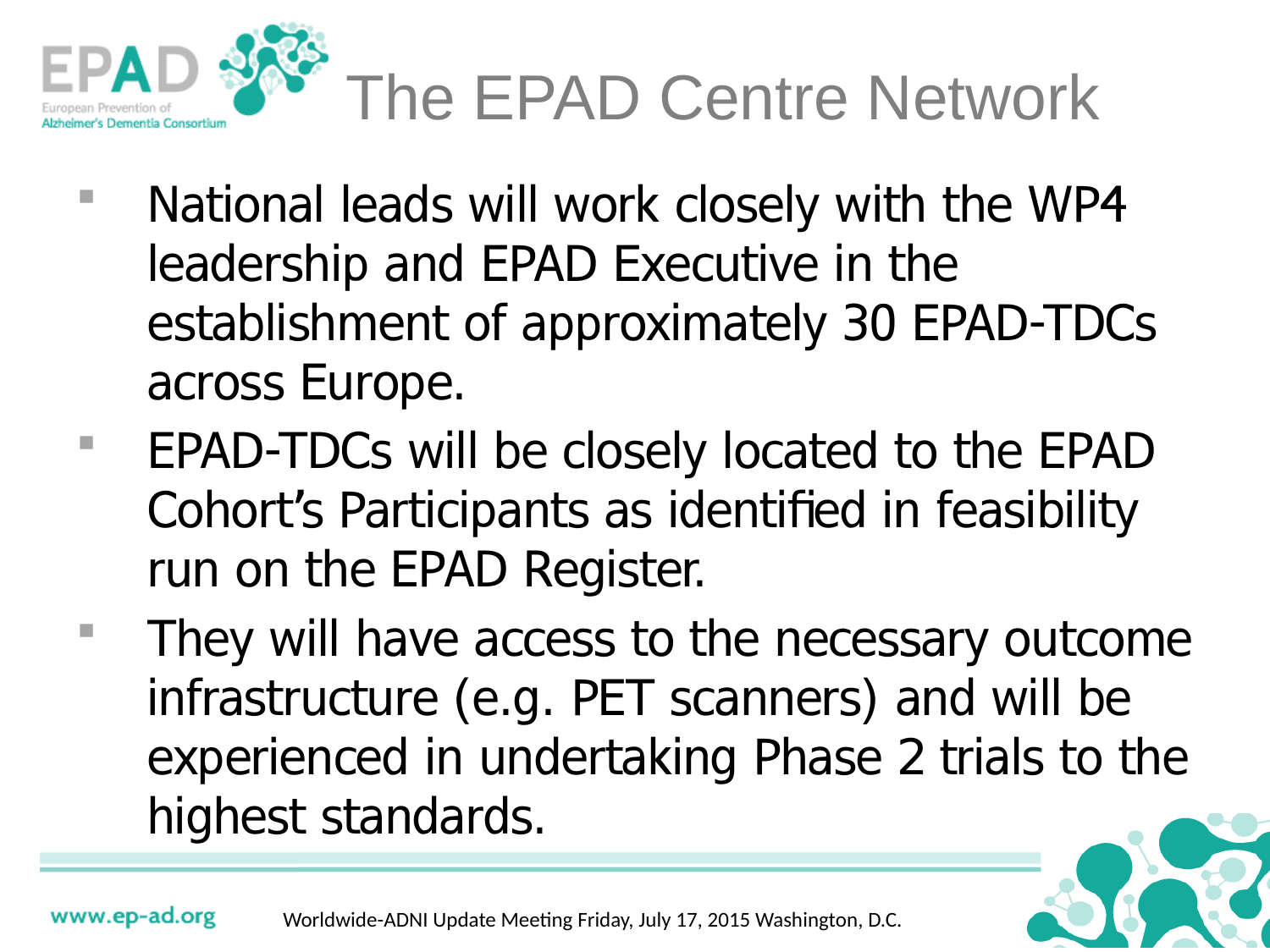

# The EPAD Centre Network
National leads will work closely with the WP4 leadership and EPAD Executive in the establishment of approximately 30 EPAD-TDCs across Europe.
EPAD-TDCs will be closely located to the EPAD Cohort’s Participants as identified in feasibility run on the EPAD Register.
They will have access to the necessary outcome infrastructure (e.g. PET scanners) and will be experienced in undertaking Phase 2 trials to the highest standards.
Worldwide-ADNI Update Meeting Friday, July 17, 2015 Washington, D.C.